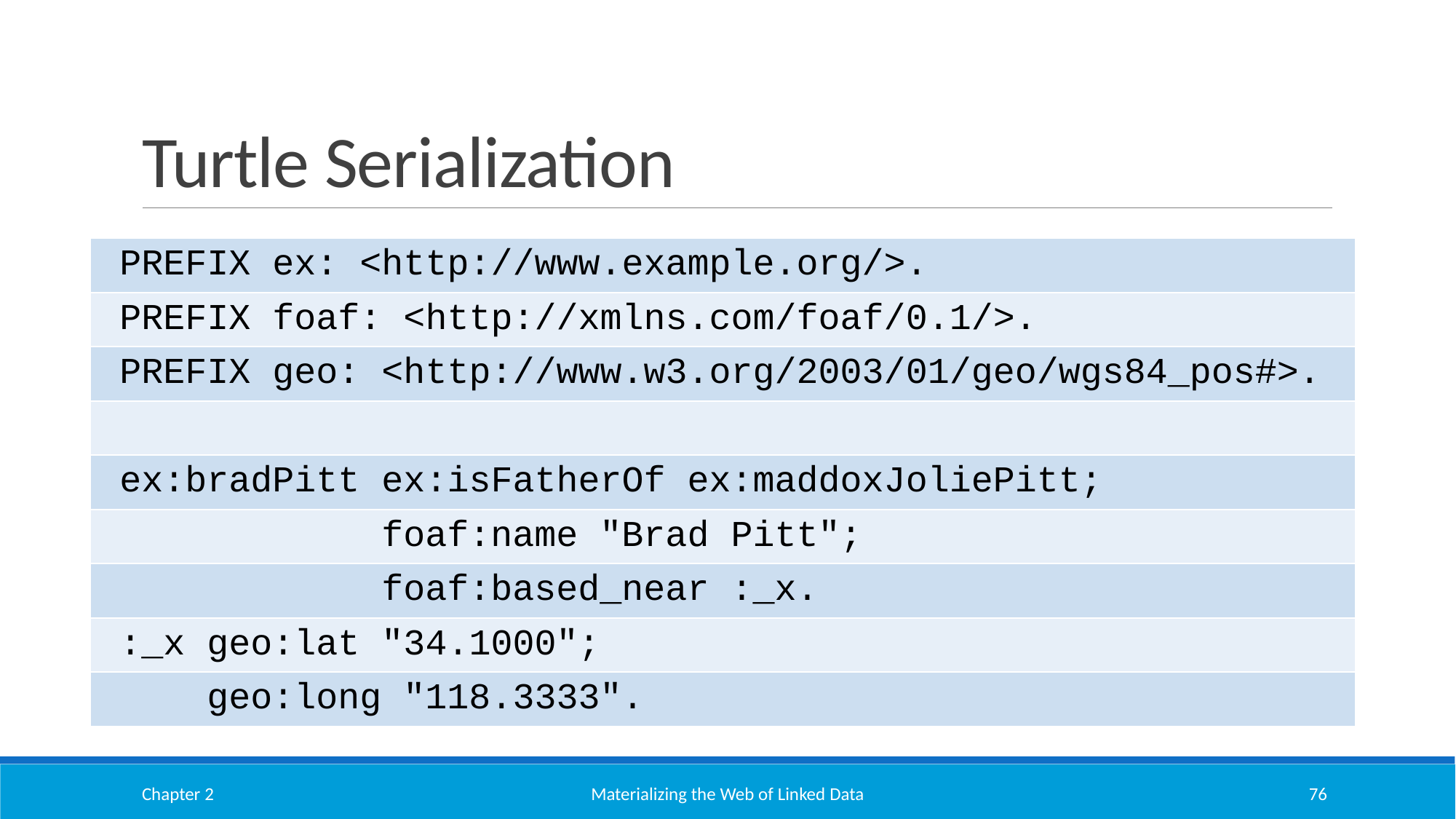

# Turtle Serialization
| PREFIX ex: <http://www.example.org/>. |
| --- |
| PREFIX foaf: <http://xmlns.com/foaf/0.1/>. |
| PREFIX geo: <http://www.w3.org/2003/01/geo/wgs84\_pos#>. |
|  |
| ex:bradPitt ex:isFatherOf ex:maddoxJoliePitt; |
| foaf:name "Brad Pitt"; |
| foaf:based\_near :\_x. |
| :\_x geo:lat "34.1000"; |
| geo:long "118.3333". |
Chapter 2
Materializing the Web of Linked Data
76